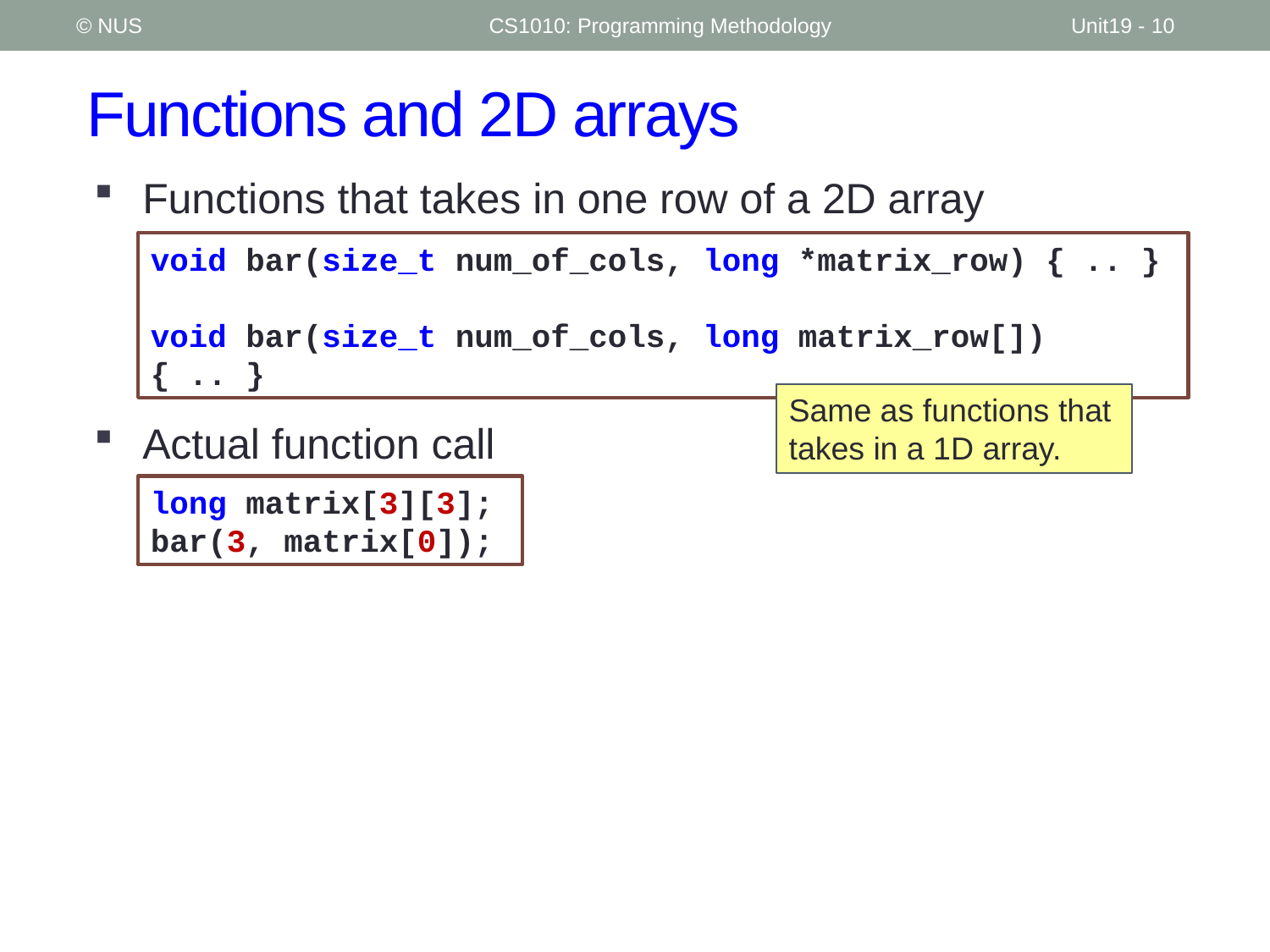

© NUS
CS1010: Programming Methodology
Unit19 - 10
# Functions and 2D arrays
Functions that takes in one row of a 2D array

Actual function call

void bar(size_t num_of_cols, long *matrix_row) { .. }

void bar(size_t num_of_cols, long matrix_row[]) { .. }
Same as functions that takes in a 1D array.
long matrix[3][3];
bar(3, matrix[0]);